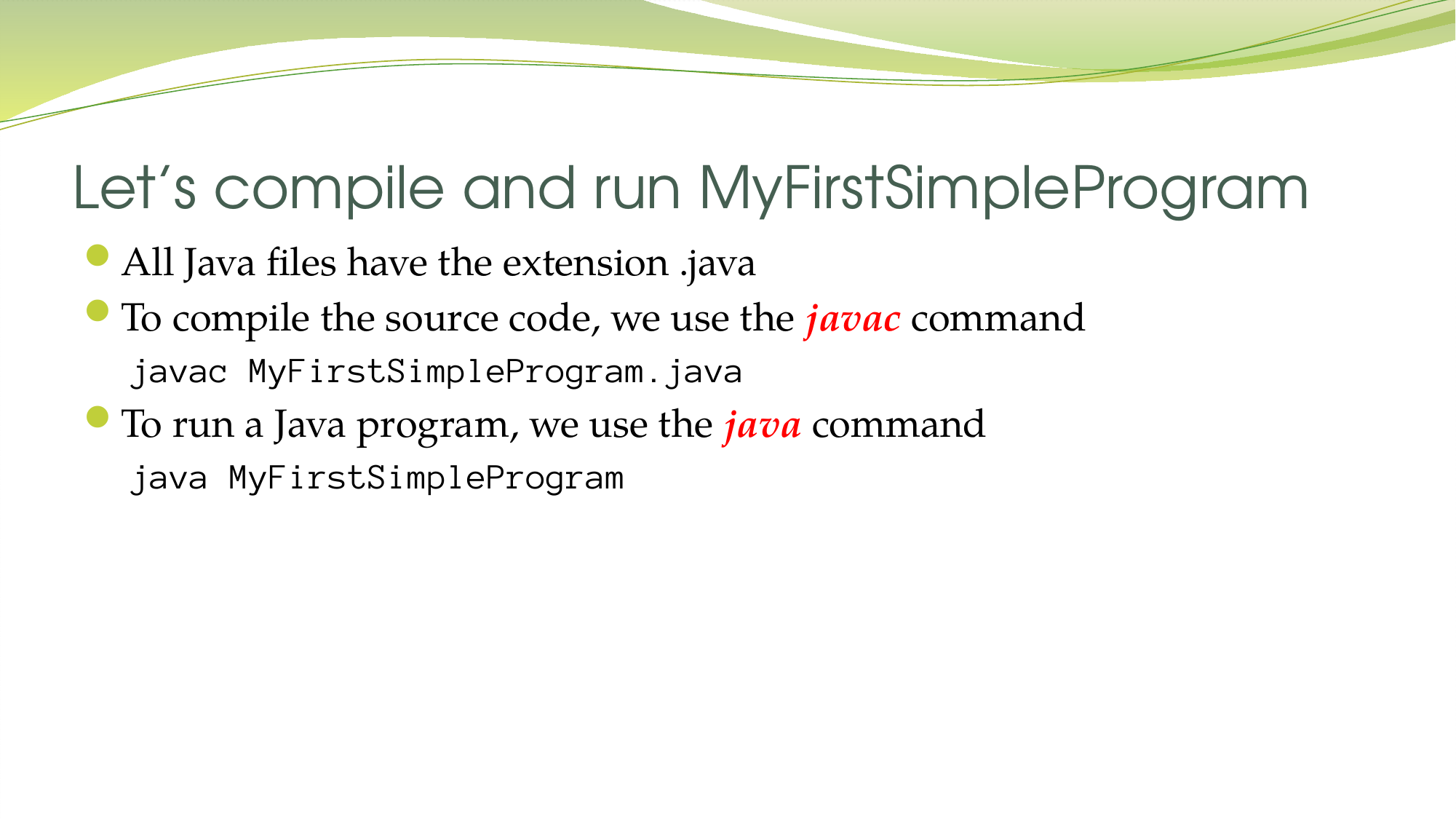

# Let’s compile and run MyFirstSimpleProgram
All Java files have the extension .java
To compile the source code, we use the javac command
javac MyFirstSimpleProgram.java
To run a Java program, we use the java command
java MyFirstSimpleProgram